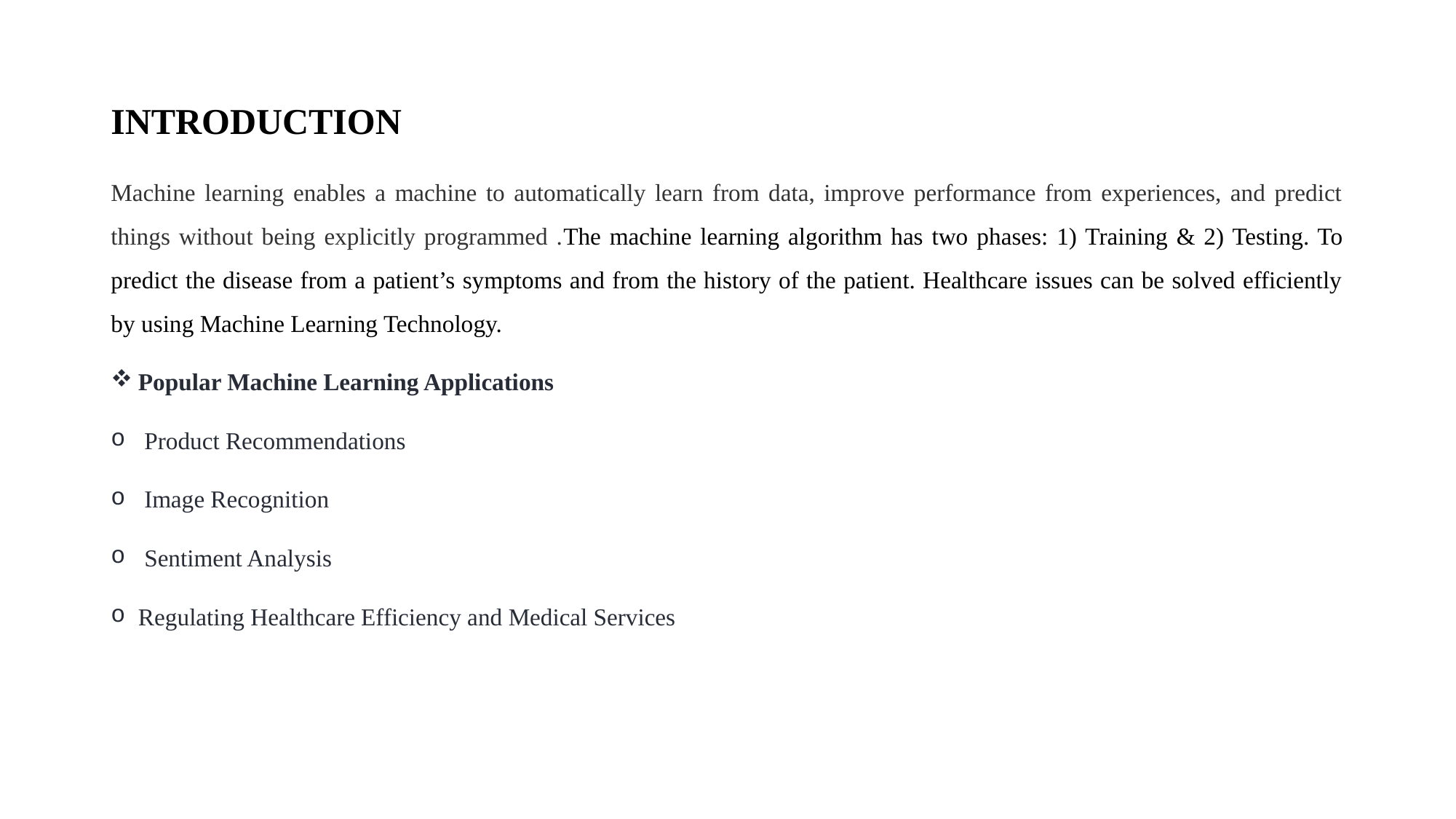

# INTRODUCTION
Machine learning enables a machine to automatically learn from data, improve performance from experiences, and predict things without being explicitly programmed .The machine learning algorithm has two phases: 1) Training & 2) Testing. To predict the disease from a patient’s symptoms and from the history of the patient. Healthcare issues can be solved efficiently by using Machine Learning Technology.
Popular Machine Learning Applications
 Product Recommendations
 Image Recognition
 Sentiment Analysis
Regulating Healthcare Efficiency and Medical Services